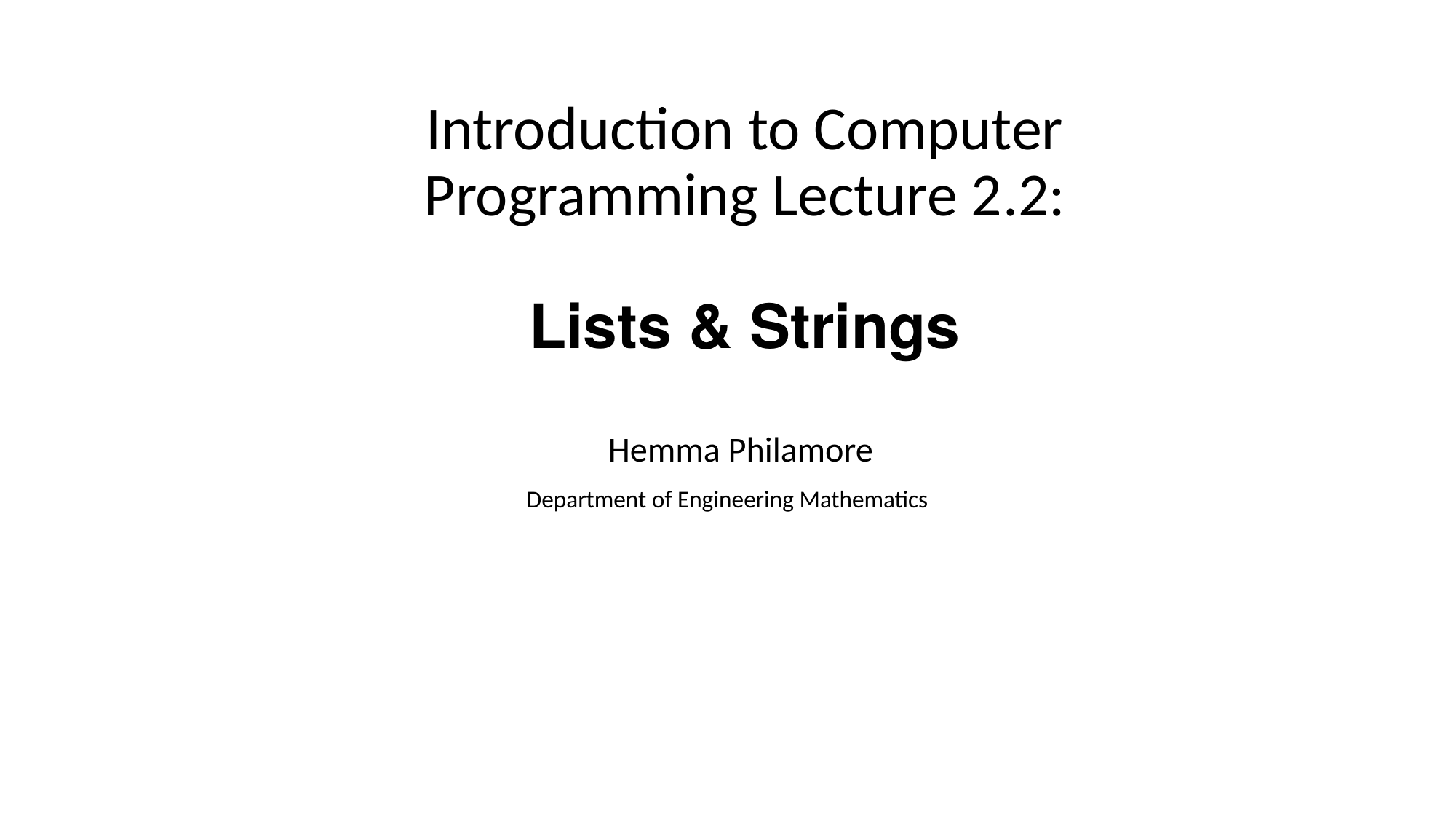

# Introduction to Computer Programming Lecture 2.2:

Lists & Strings
Hemma Philamore

Department of Engineering Mathematics